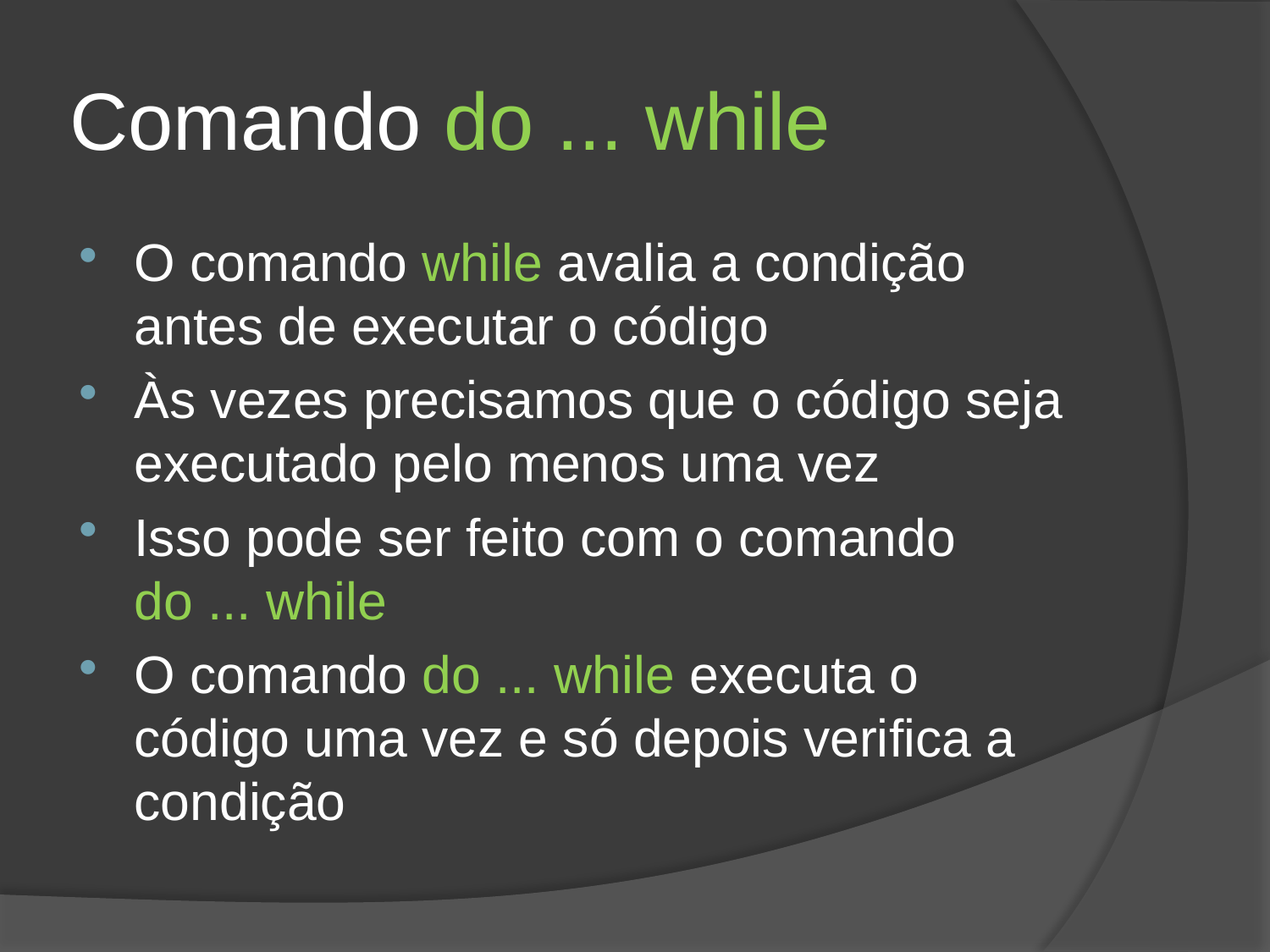

# Comando do ... while
O comando while avalia a condição antes de executar o código
Às vezes precisamos que o código seja executado pelo menos uma vez
Isso pode ser feito com o comando do ... while
O comando do ... while executa o código uma vez e só depois verifica a condição